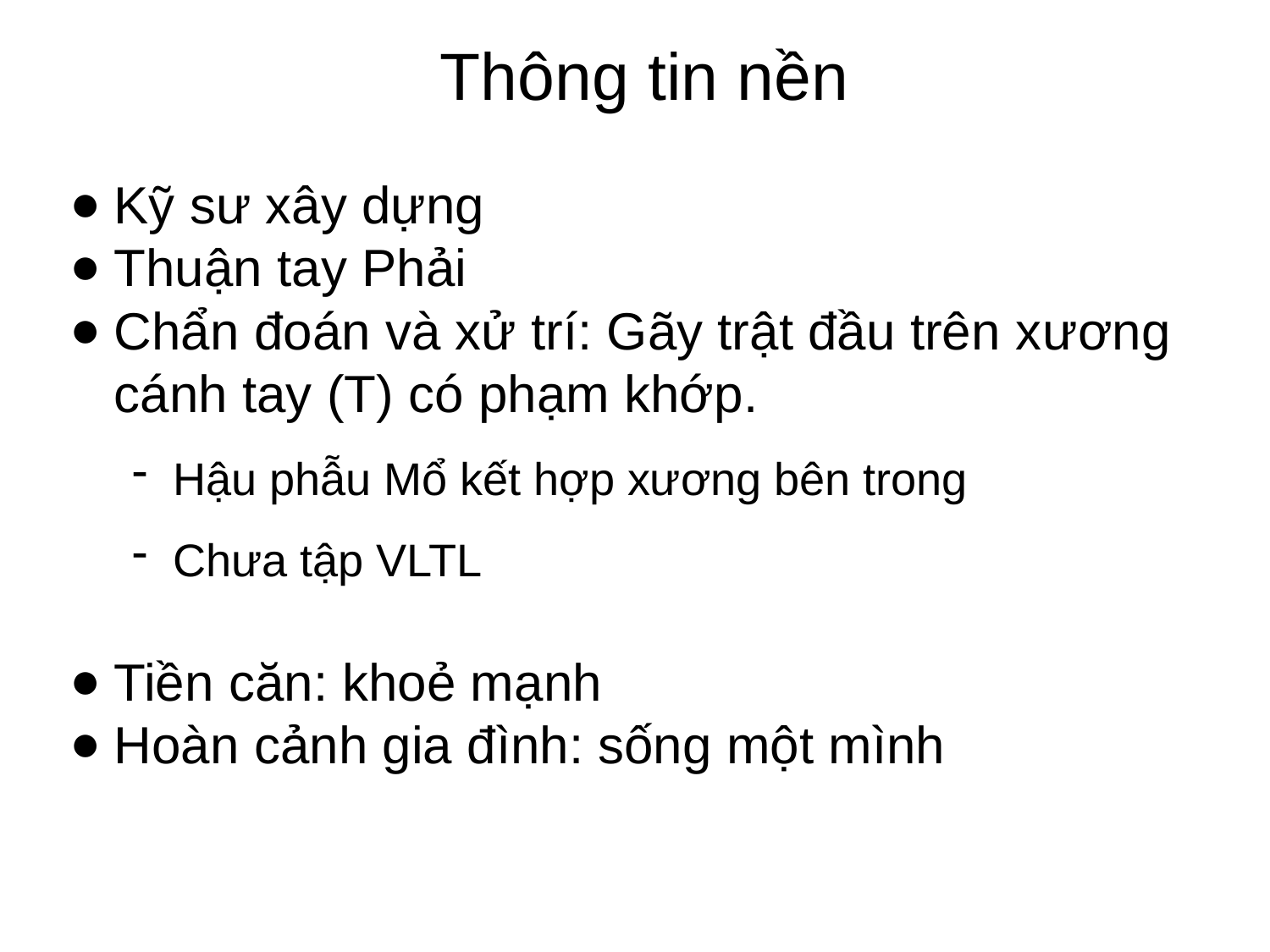

# Thông tin nền
Kỹ sư xây dựng
Thuận tay Phải
Chẩn đoán và xử trí: Gãy trật đầu trên xương cánh tay (T) có phạm khớp.
Hậu phẫu Mổ kết hợp xương bên trong
Chưa tập VLTL

Tiền căn: khoẻ mạnh
Hoàn cảnh gia đình: sống một mình